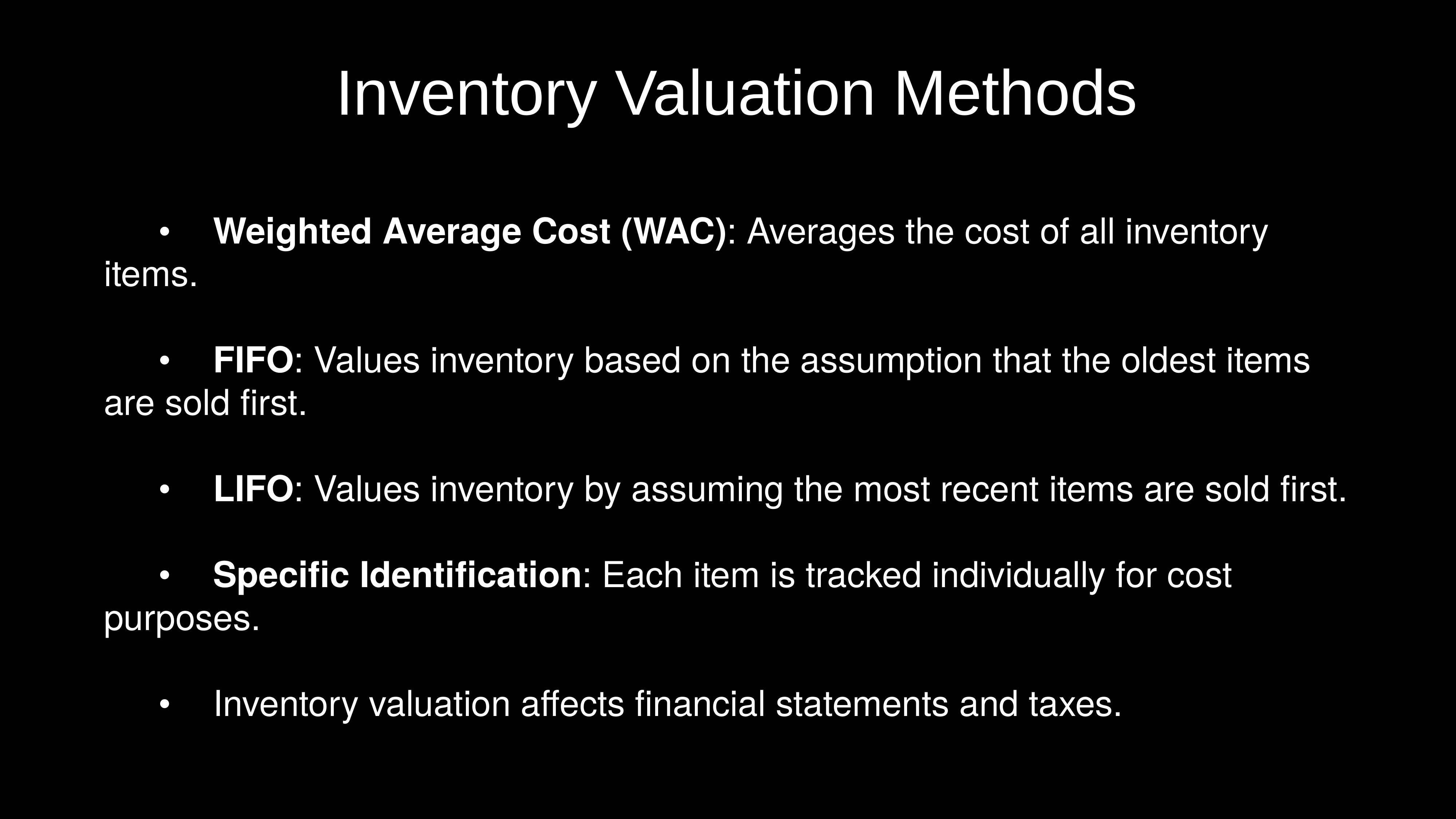

# Inventory Valuation Methods
	•	Weighted Average Cost (WAC): Averages the cost of all inventory items.
	•	FIFO: Values inventory based on the assumption that the oldest items are sold first.
	•	LIFO: Values inventory by assuming the most recent items are sold first.
	•	Specific Identification: Each item is tracked individually for cost purposes.
	•	Inventory valuation affects financial statements and taxes.